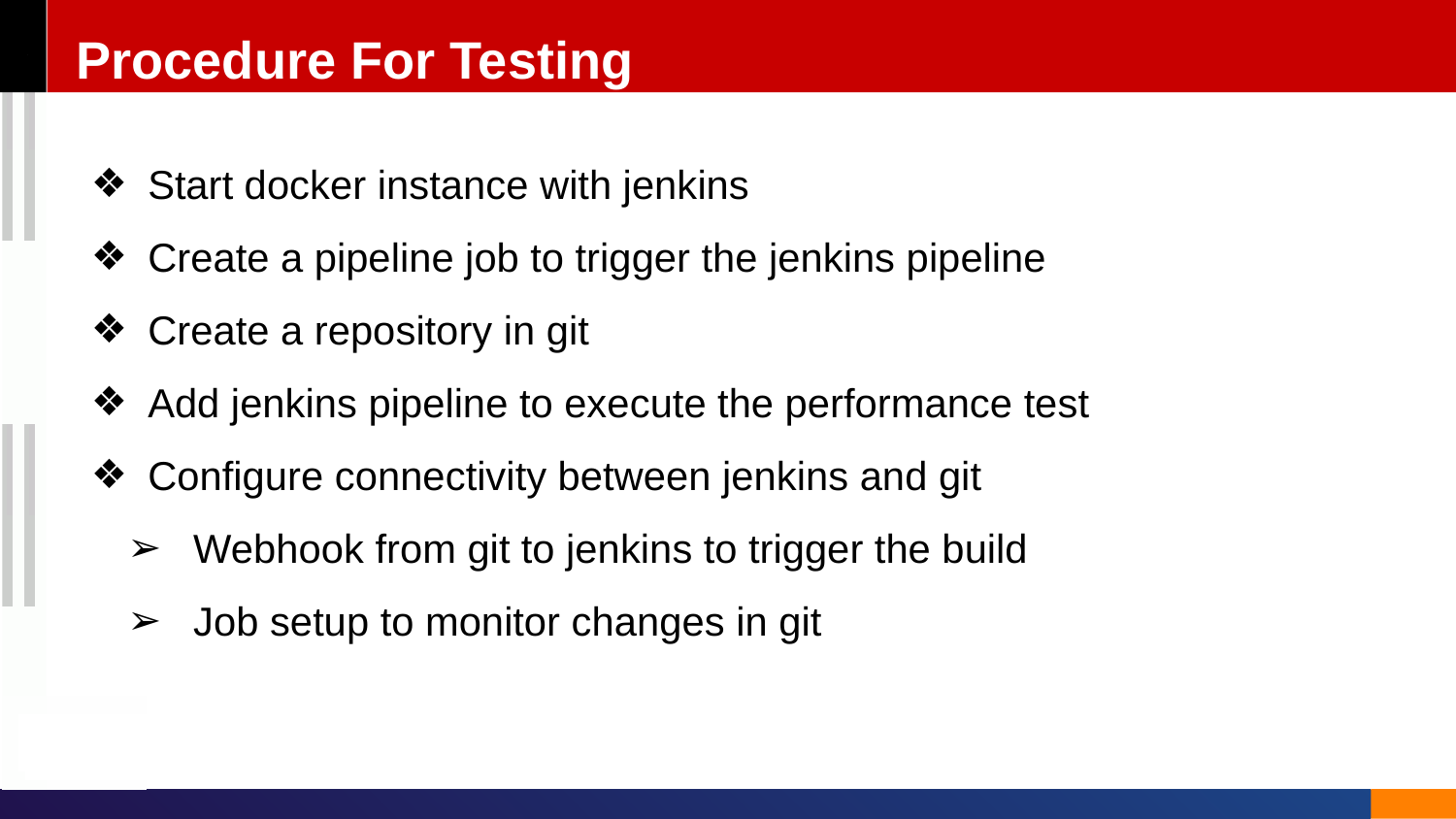

# Procedure For Testing
Start docker instance with jenkins
Create a pipeline job to trigger the jenkins pipeline
Create a repository in git
Add jenkins pipeline to execute the performance test
Configure connectivity between jenkins and git
Webhook from git to jenkins to trigger the build
Job setup to monitor changes in git